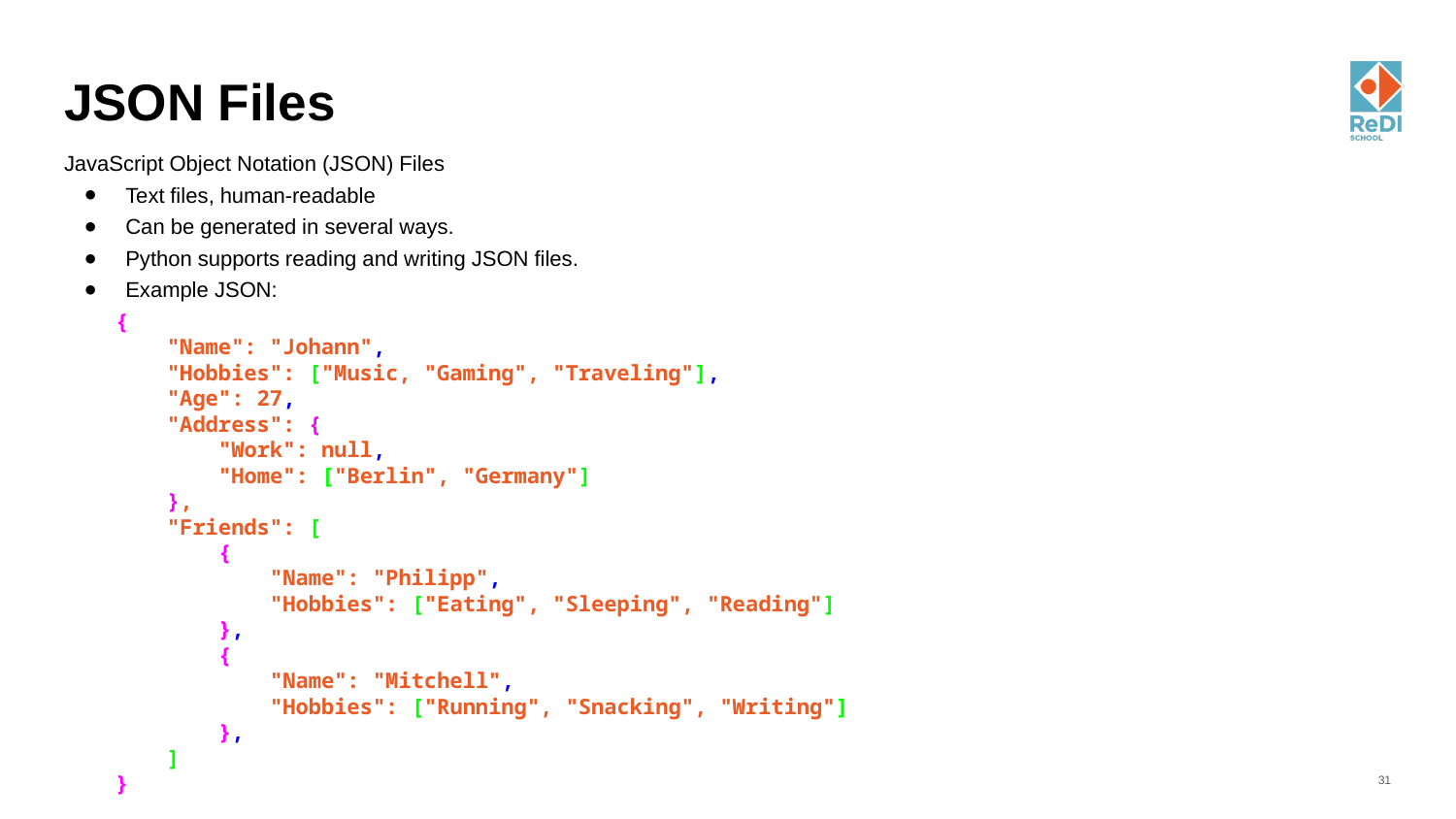

# JSON Files
JavaScript Object Notation (JSON) Files
Text files, human-readable
Can be generated in several ways.
Python supports reading and writing JSON files.
Example JSON:
    {
        "Name": "Johann",
        "Hobbies": ["Music, "Gaming", "Traveling"],
        "Age": 27,
        "Address": {
            "Work": null,
            "Home": ["Berlin", "Germany"]
        },
        "Friends": [
            {
                "Name": "Philipp",
                "Hobbies": ["Eating", "Sleeping", "Reading"]
            },
            {
                "Name": "Mitchell",
                "Hobbies": ["Running", "Snacking", "Writing"]
            },
        ]
    }
31